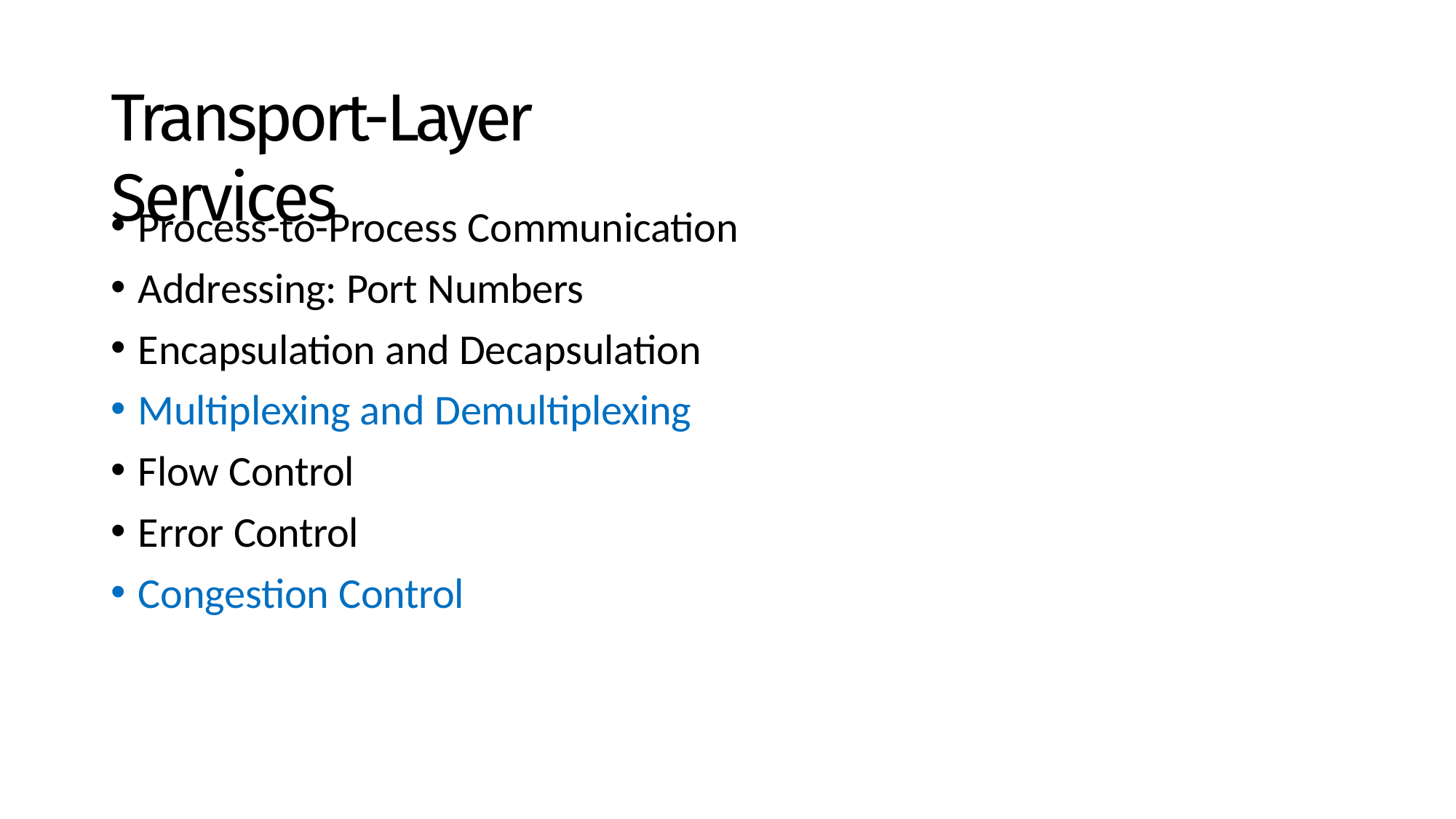

# Transport-Layer Services
Process-to-Process Communication
Addressing: Port Numbers
Encapsulation and Decapsulation
Multiplexing and Demultiplexing
Flow Control
Error Control
Congestion Control